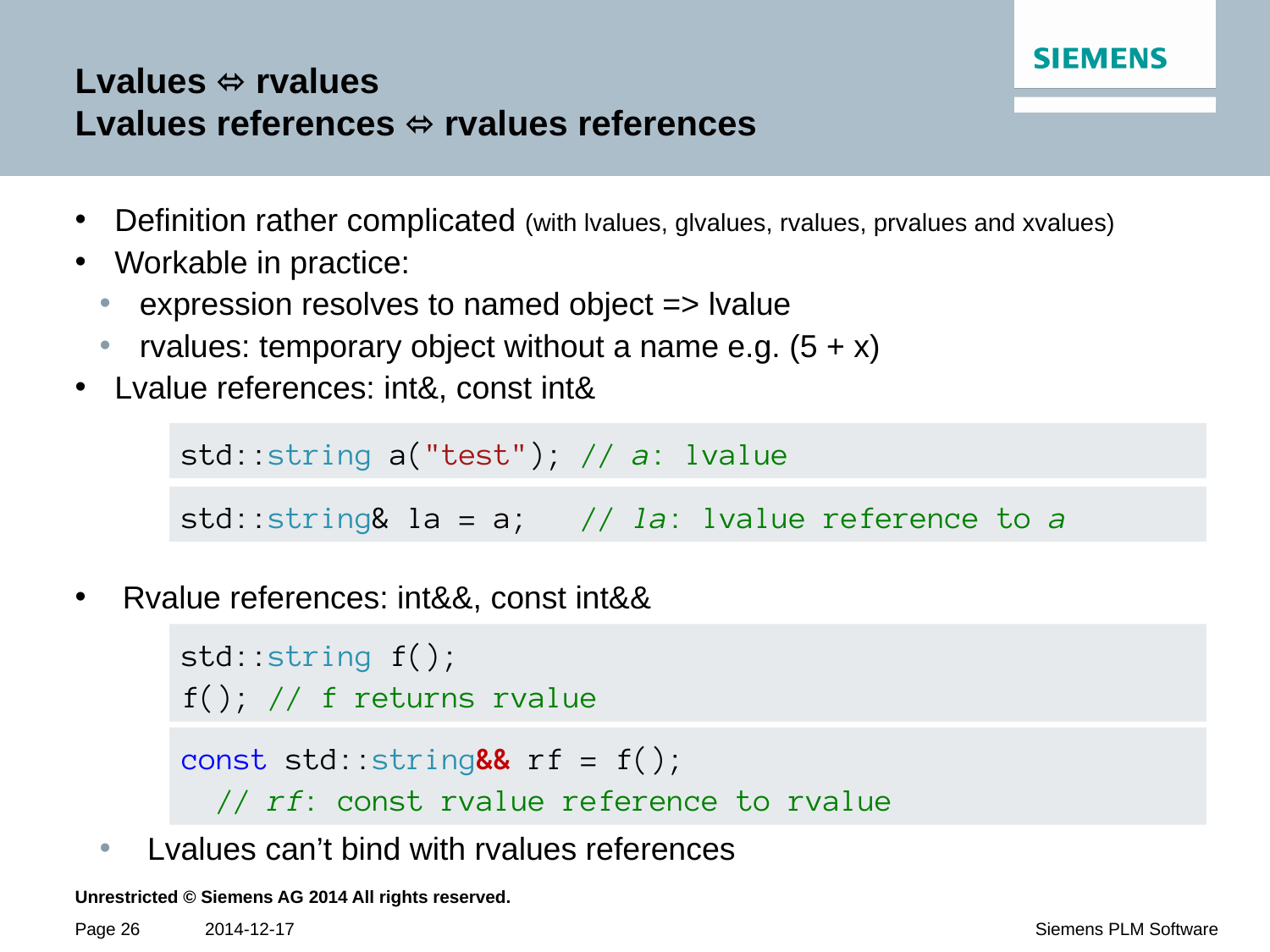

# Lvalues ⬄ rvalues Lvalues references ⬄ rvalues references
Definition rather complicated (with lvalues, glvalues, rvalues, prvalues and xvalues)
Workable in practice:
expression resolves to named object => lvalue
rvalues: temporary object without a name e.g. (5 + x)
Lvalue references: int&, const int&

Rvalue references: int&&, const int&&

Lvalues can’t bind with rvalues references

std::string a("test"); // a: lvalue
std::string& la = a;   // la: lvalue reference to a
std::string f();
f(); // f returns rvalue
const std::string&& rf = f();
  // rf: const rvalue reference to rvalue